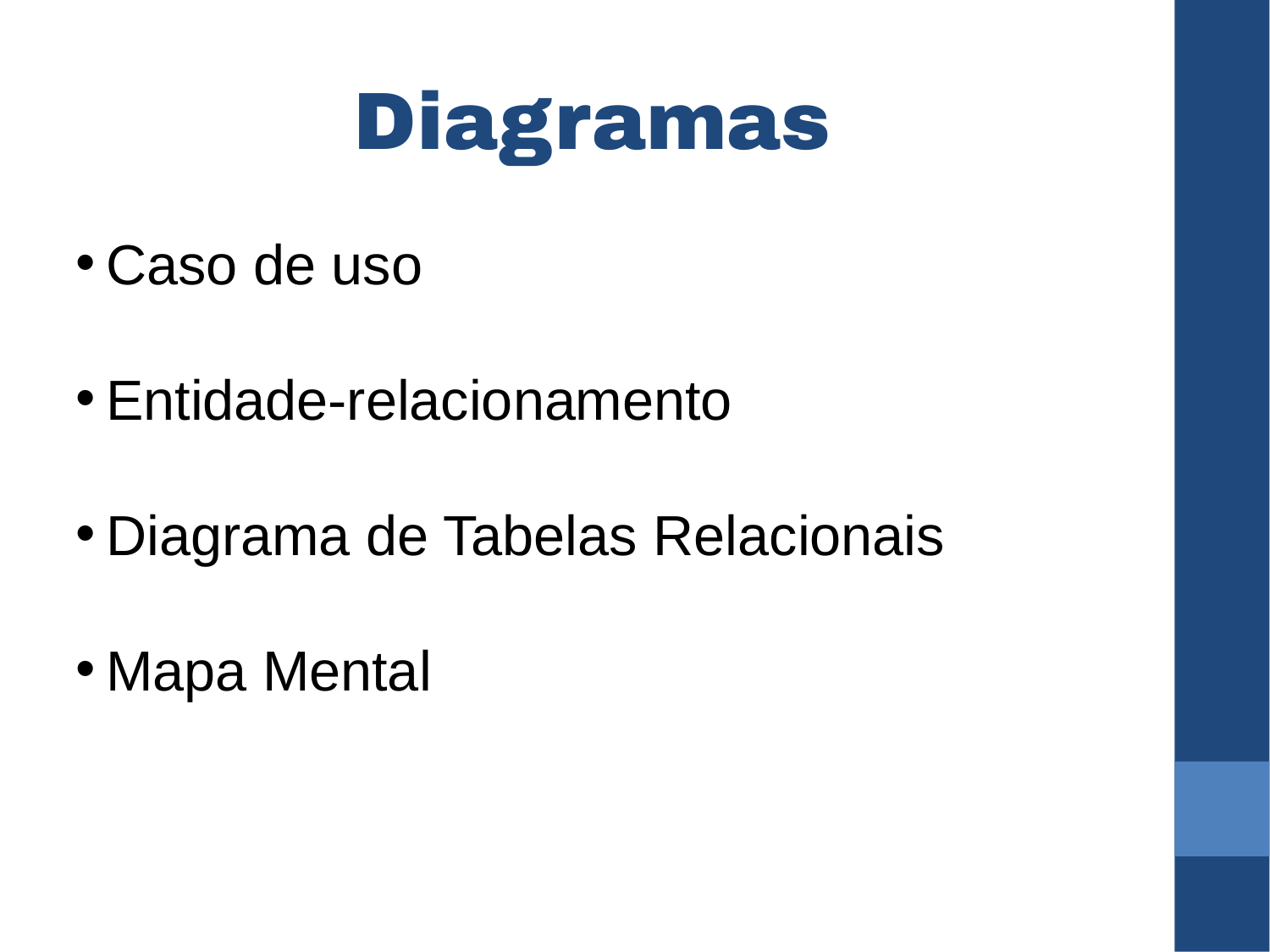

Diagramas
Caso de uso

Entidade-relacionamento

Diagrama de Tabelas Relacionais

Mapa Mental